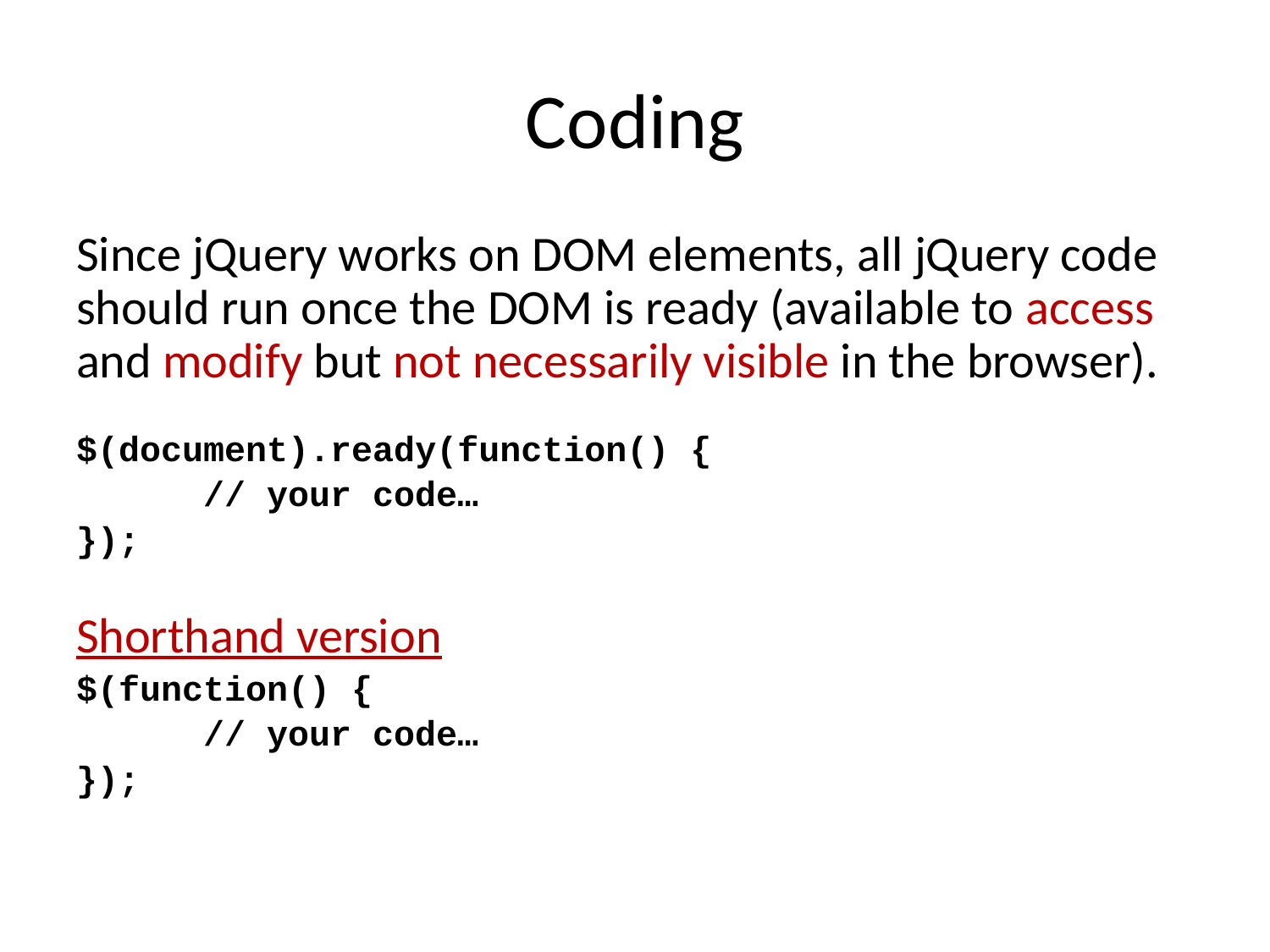

# Coding
Since jQuery works on DOM elements, all jQuery code should run once the DOM is ready (available to access and modify but not necessarily visible in the browser).

$(document).ready(function() {
	// your code…
});

Shorthand version
$(function() {
	// your code…
});